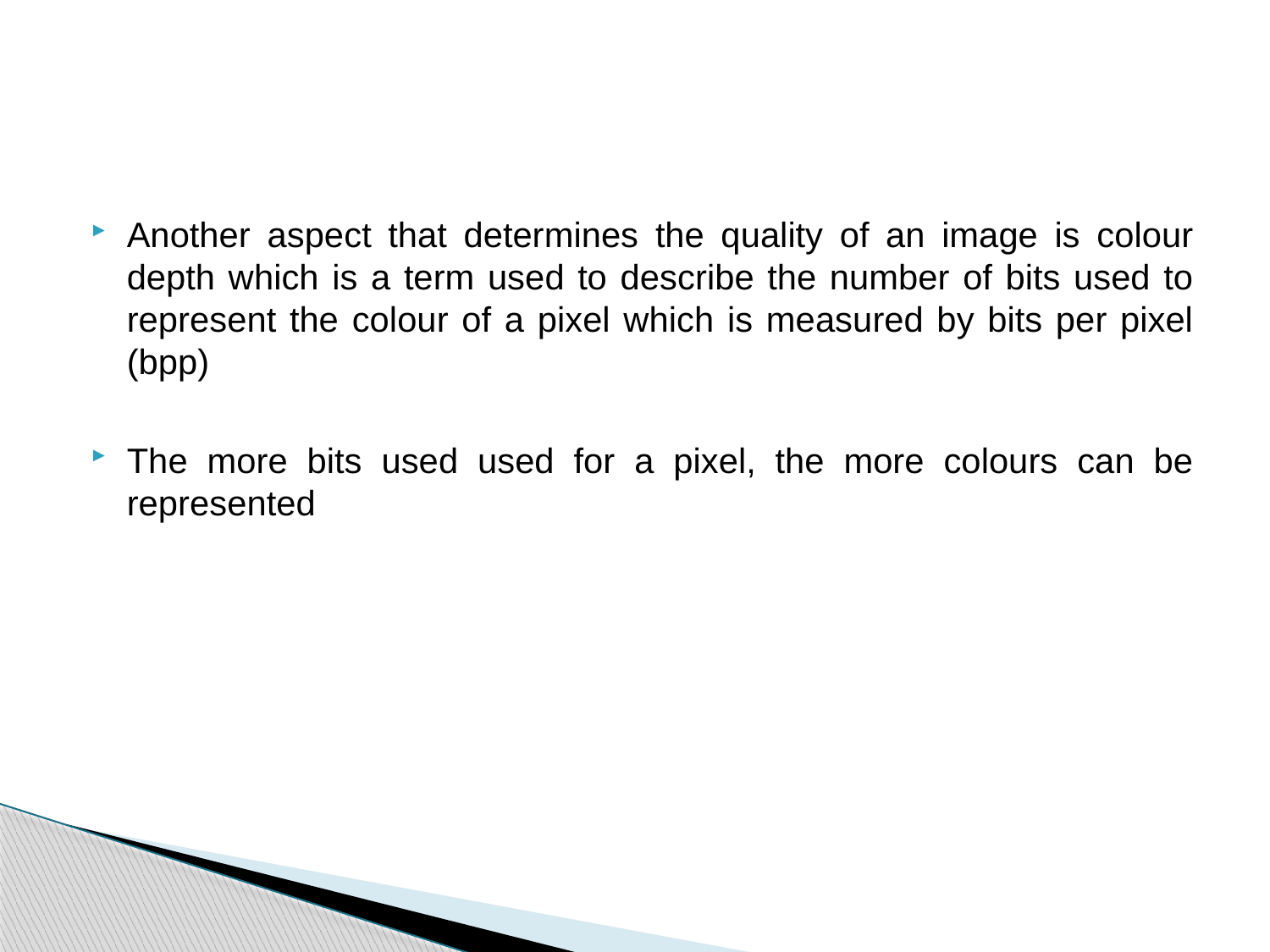

#
Another aspect that determines the quality of an image is colour depth which is a term used to describe the number of bits used to represent the colour of a pixel which is measured by bits per pixel (bpp)

The more bits used used for a pixel, the more colours can be represented